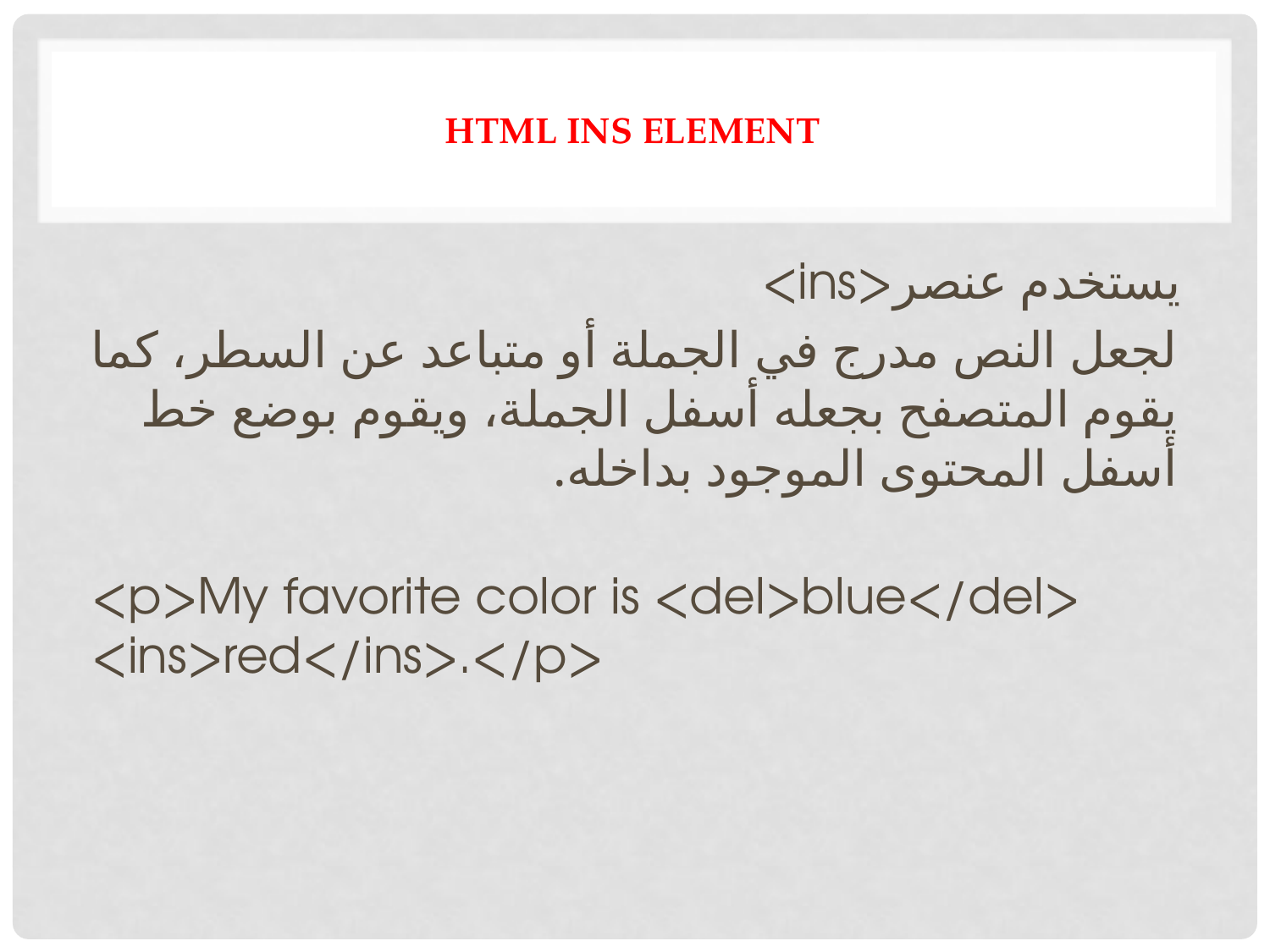

# HTML ins element
<ins>يستخدم عنصر
لجعل النص مدرج في الجملة أو متباعد عن السطر، كما يقوم المتصفح بجعله أسفل الجملة، ويقوم بوضع خط أسفل المحتوى الموجود بداخله.
<p>My favorite color is <del>blue</del> <ins>red</ins>.</p>